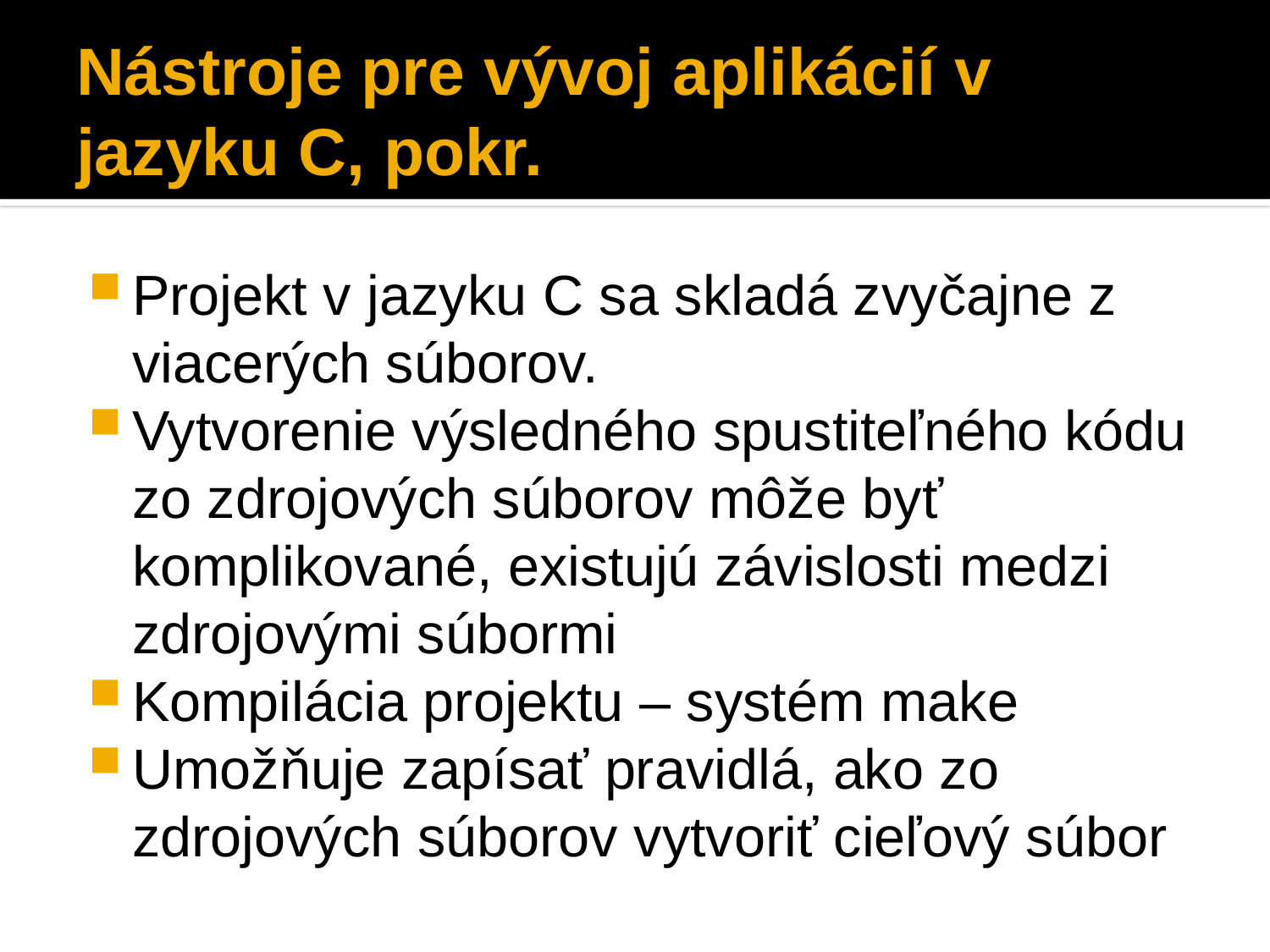

# Nástroje pre vývoj aplikácií v jazyku C, pokr.
Projekt v jazyku C sa skladá zvyčajne z viacerých súborov.
Vytvorenie výsledného spustiteľného kódu zo zdrojových súborov môže byť komplikované, existujú závislosti medzi zdrojovými súbormi
Kompilácia projektu – systém make
Umožňuje zapísať pravidlá, ako zo zdrojových súborov vytvoriť cieľový súbor